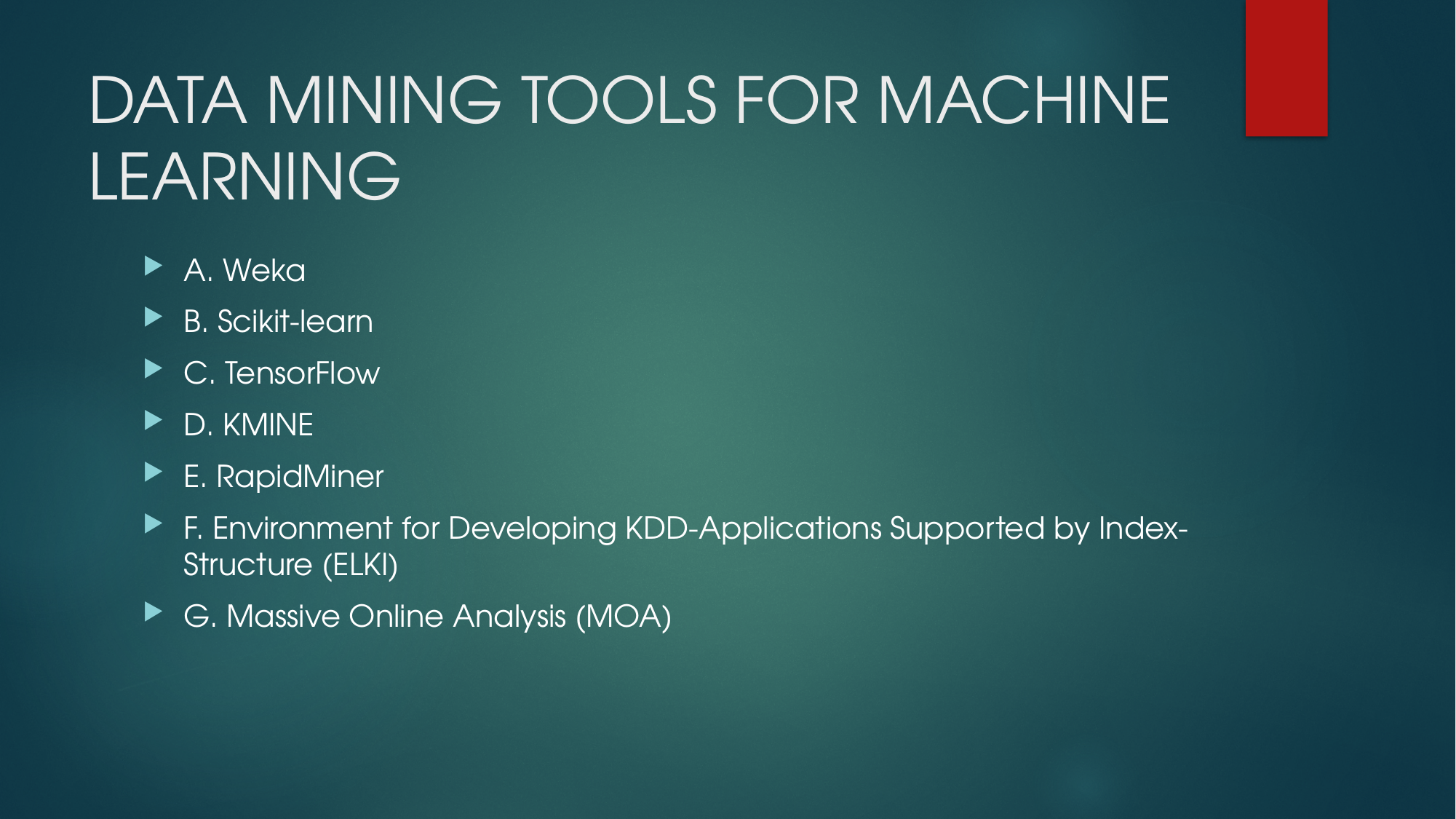

# DATA MINING TOOLS FOR MACHINE LEARNING
A. Weka
B. Scikit-learn
C. TensorFlow
D. KMINE
E. RapidMiner
F. Environment for Developing KDD-Applications Supported by Index-Structure (ELKI)
G. Massive Online Analysis (MOA)